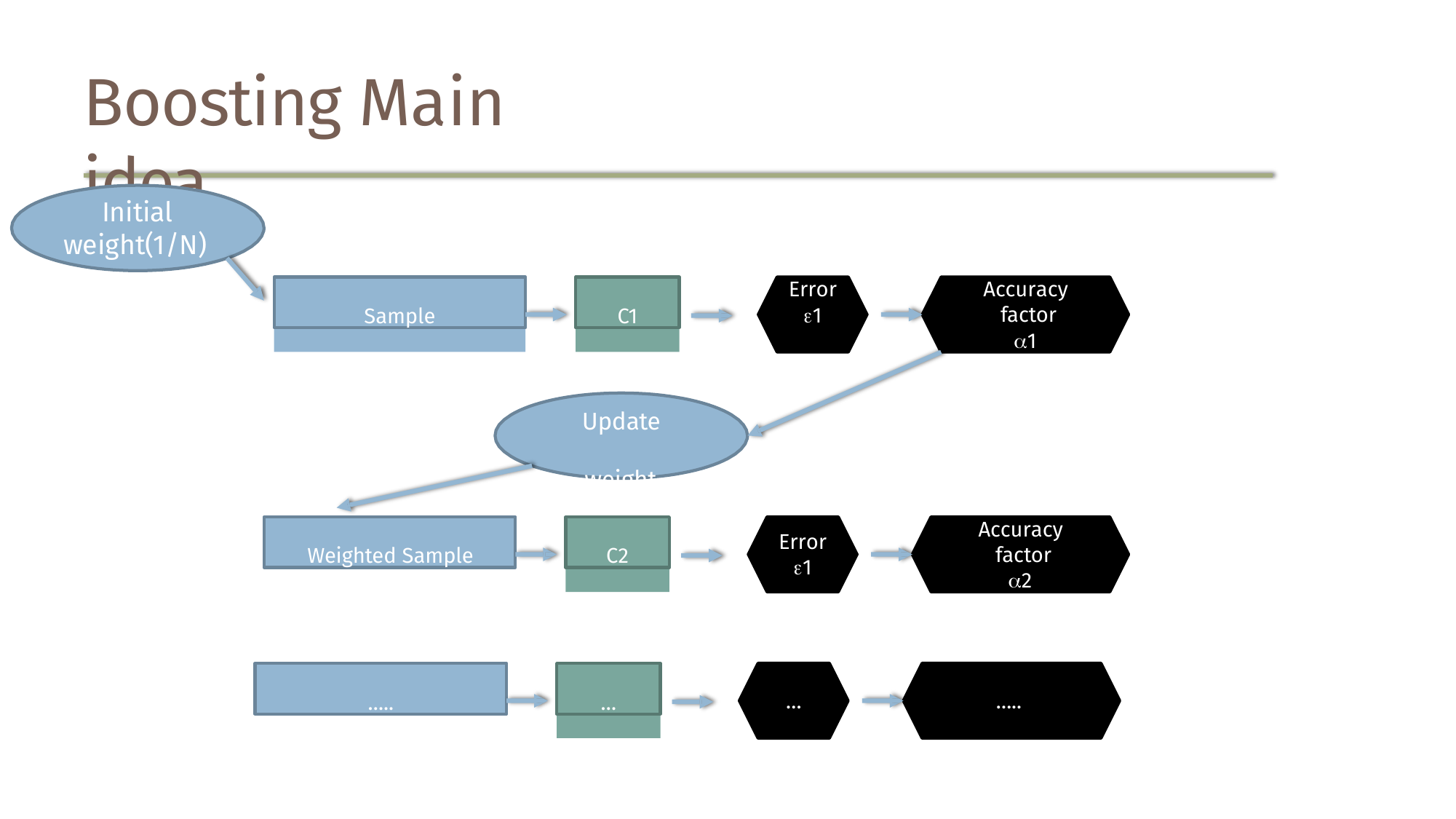

# Boosting Main idea

Initial  weight(1/N)

Error
ε1
Accuracy  factor
α1

Sample

C1

Update  weight
Accuracy  factor
α2

Weighted Sample

C2
Error
ε1

…..

…

…
…..